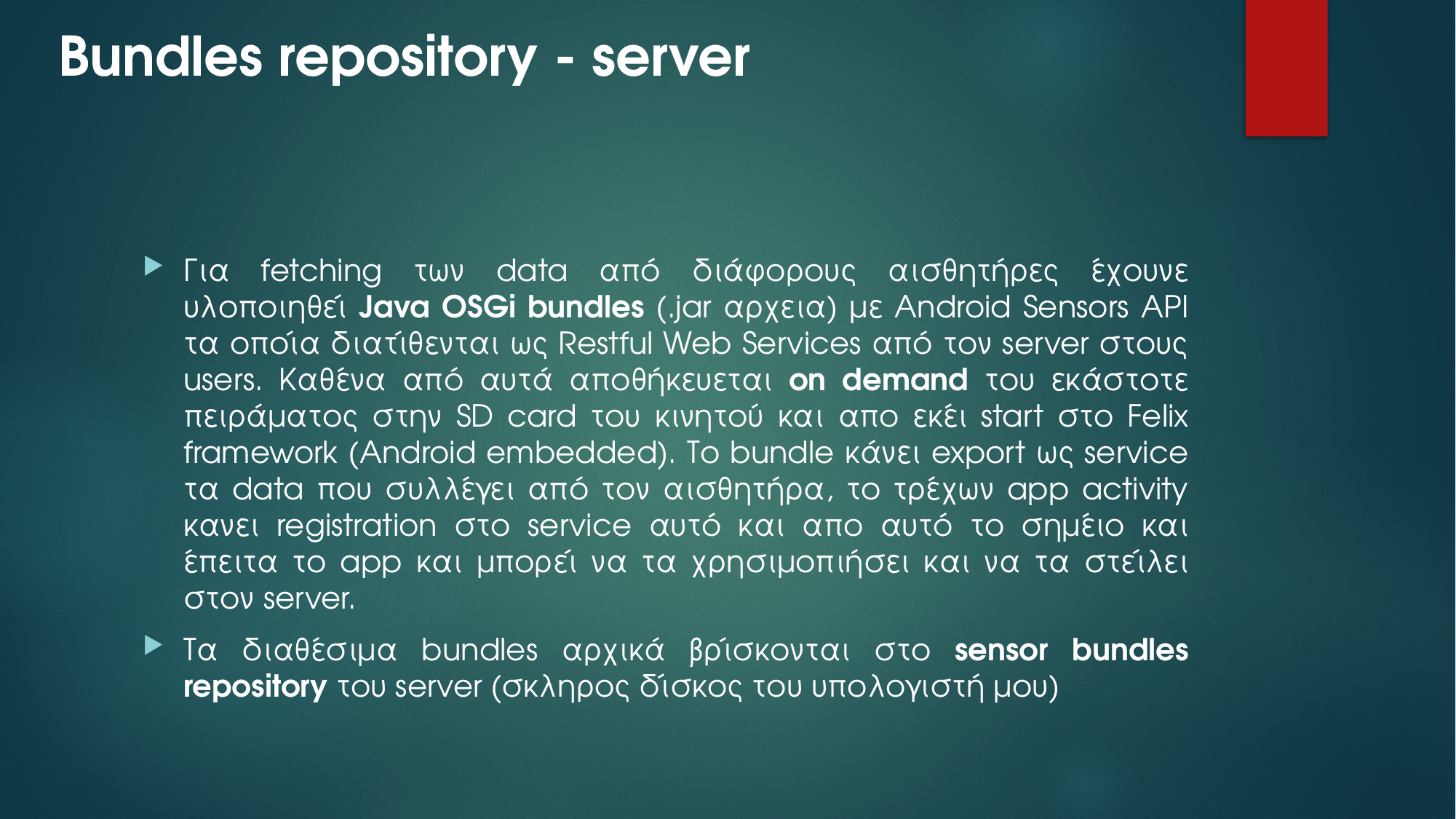

Bundles repository - server
Για fetching των data από διάφορους αισθητήρες έχουνε υλοποιηθεί Java OSGi bundles (.jar αρχεια) με Android Sensors API τα οποία διατίθενται ως Restful Web Services από τον server στους users. Kαθένα από αυτά αποθήκευεται on demand του εκάστοτε πειράματος στην SD card του κινητού και απο εκέι start στο Felix framework (Android embedded). Το bundle κάνει export ως service τα data που συλλέγει από τον αισθητήρα, το τρέχων app activity κανει registration στο service αυτό και απο αυτό το σημέιο και έπειτα το app και μπορεί να τα χρησιμοπιήσει και να τα στείλει στον server.
Tα διαθέσιμα bundles αρχικά βρίσκονται στο sensor bundles repository του server (σκληρος δίσκος του υπολογιστή μου)